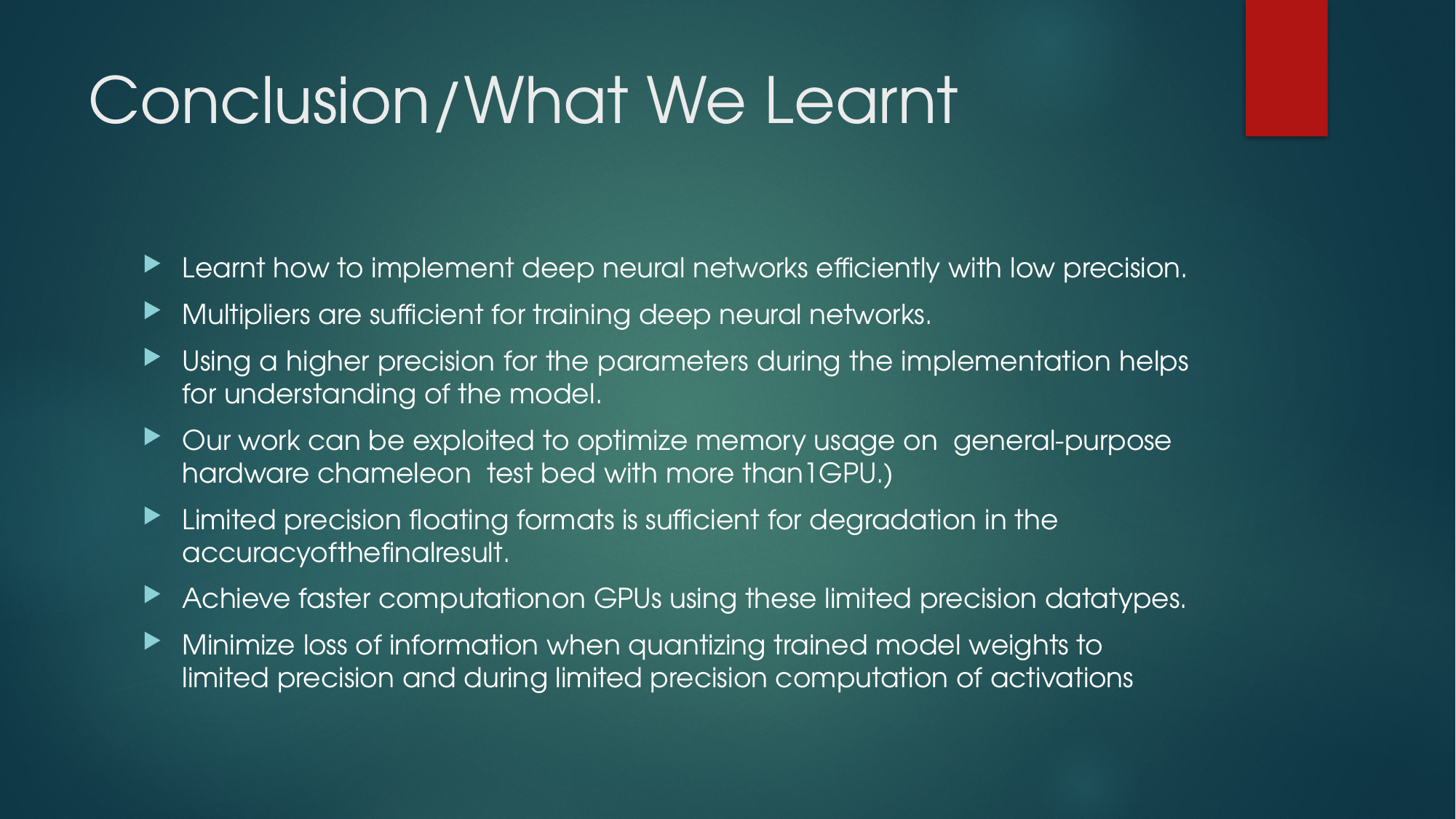

# Conclusion/What We Learnt
Learnt how​ ​to ​​implement​​ deep​​ neural​​ networks​ ​efficiently with ​low​ ​precision.
M​ultipliers​​​​ are​ ​sufficient​ ​for ​​training ​​deep​​ neural​​ networks.
Using​​ a ​​higher ​​precision ​​for ​​the​ ​parameters​ during​ ​the ​​implementation​ ​helps​ ​for ​understanding​​ of ​​the​ ​model.
Our​​ work​​ can​​ be ​​exploited ​​to​​ optimize ​​memory​ usage​ on​  general-purpose​ hardware chameleon​  ​test bed​​ with ​​more​ ​than​​1​​GPU​​.)
Limited ​​precision ​​floating ​​formats ​​is ​​sufficient ​​for ​degradation ​​in​ ​the​​ accuracy​​of​​the​​final​​result.
Achieve ​​faster ​​computation​​on ​​GPUs​ ​using​ ​these​​ limited​​ precision​ ​data​​types.
Minimize ​​loss ​​of​​ information​​ when​​ quantizing​​ trained​ ​model​​ weights​ ​to ​​limited​ ​precision​ and​​ during ​​limited​ ​precision​​ computation​​ of​ ​activations